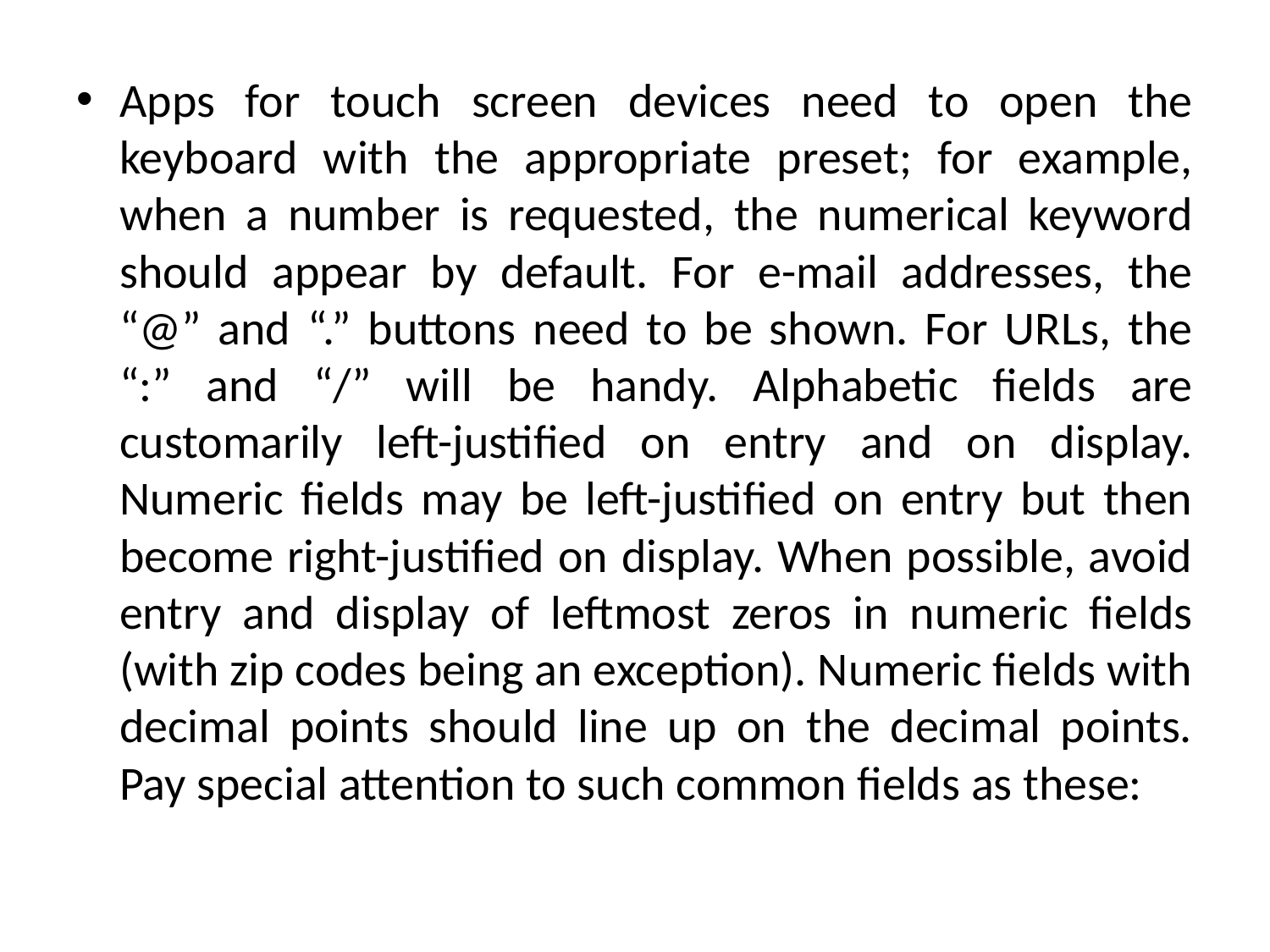

Apps for touch screen devices need to open the keyboard with the appropriate preset; for example, when a number is requested, the numerical keyword should appear by default. For e-mail addresses, the “@” and “.” buttons need to be shown. For URLs, the “:” and “/” will be handy. Alphabetic fields are customarily left-justified on entry and on display. Numeric fields may be left-justified on entry but then become right-justified on display. When possible, avoid entry and display of leftmost zeros in numeric fields (with zip codes being an exception). Numeric fields with decimal points should line up on the decimal points. Pay special attention to such common fields as these: